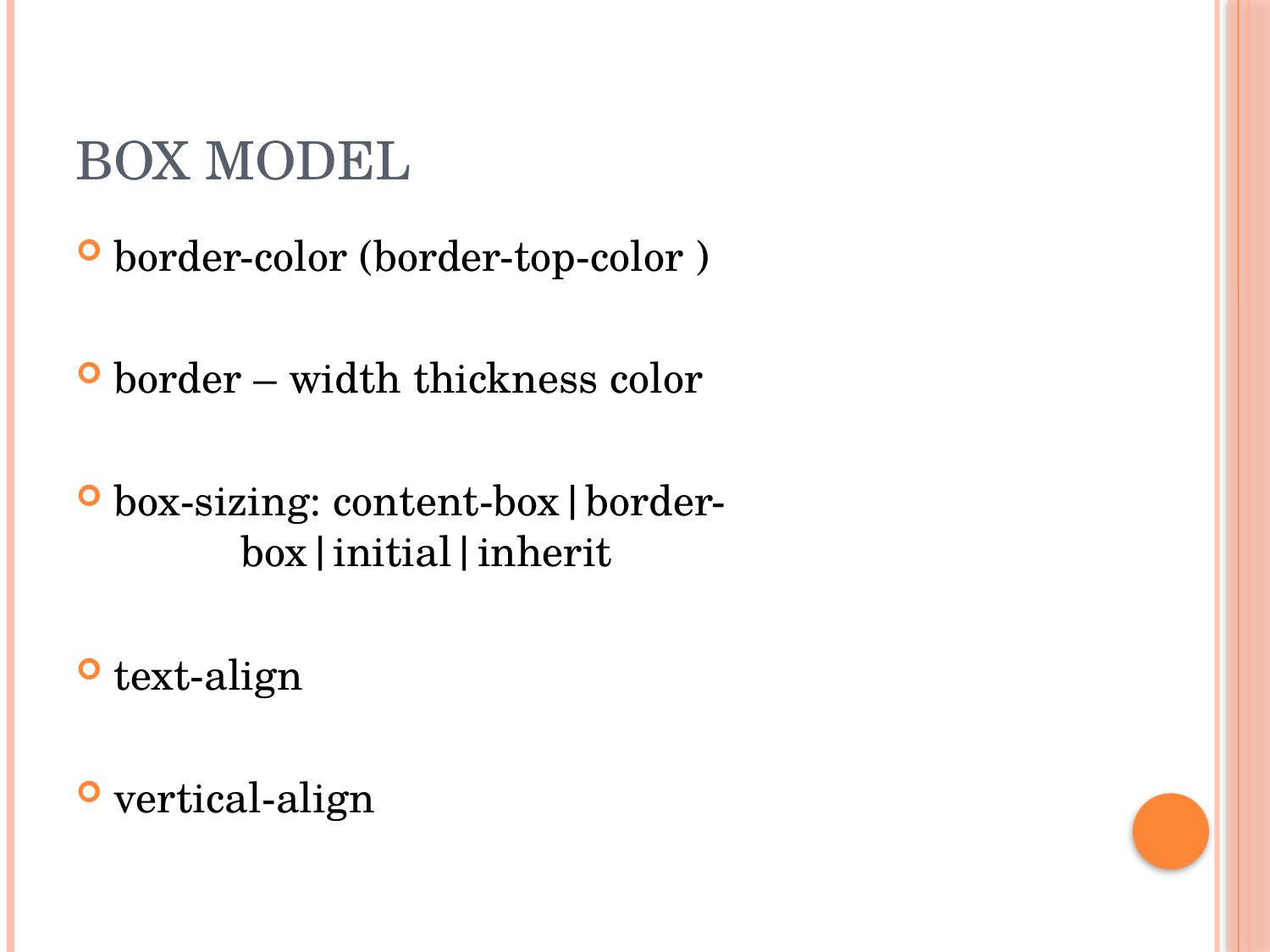

# Box model
border-color (border-top-color )

border – width thickness color

box-sizing: content-box|border-				box|initial|inherit

text-align

vertical-align